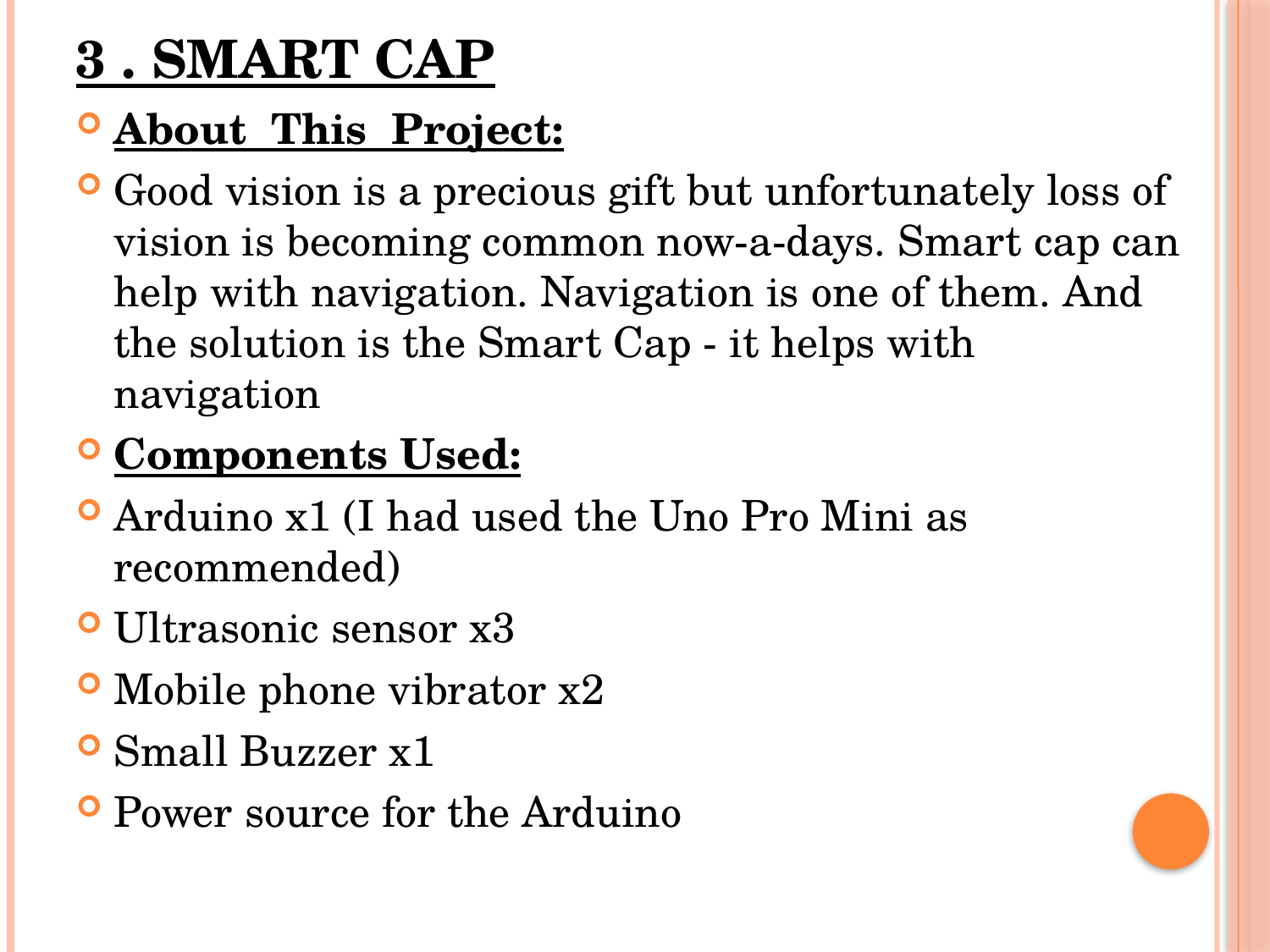

# 3 . SMART CAP
About  This  Project:
Good vision is a precious gift but unfortunately loss of vision is becoming common now-a-days. Smart cap can help with navigation. Navigation is one of them. And the solution is the Smart Cap - it helps with navigation
Components Used:
Arduino x1 (I had used the Uno Pro Mini as recommended)
Ultrasonic sensor x3
Mobile phone vibrator x2
Small Buzzer x1
Power source for the Arduino